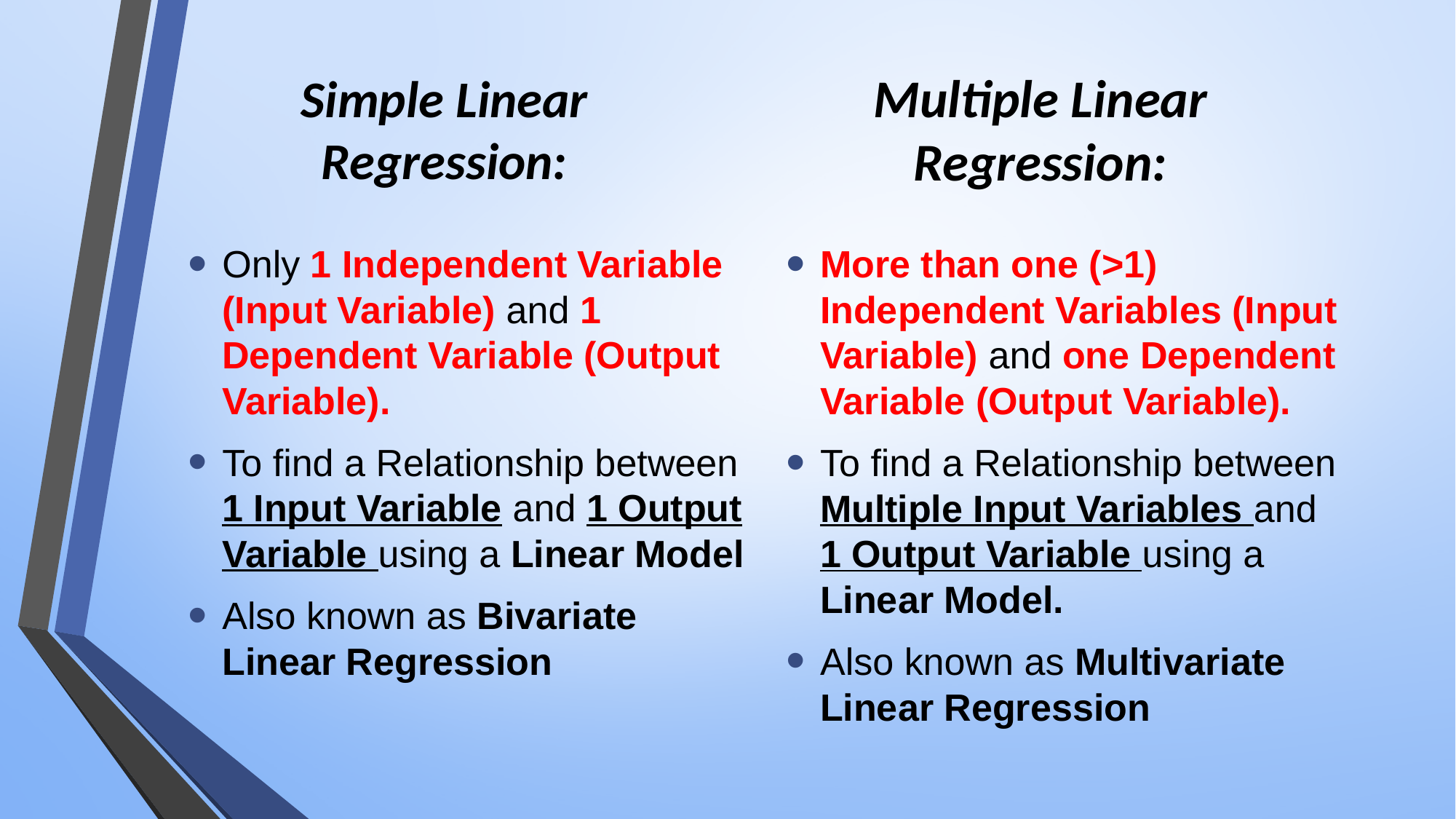

Simple Linear Regression:
# Multiple Linear Regression:
More than one (>1) Independent Variables (Input Variable) and one Dependent Variable (Output Variable).
To find a Relationship between Multiple Input Variables and 1 Output Variable using a Linear Model.
Also known as Multivariate Linear Regression
Only 1 Independent Variable (Input Variable) and 1 Dependent Variable (Output Variable).
To find a Relationship between 1 Input Variable and 1 Output Variable using a Linear Model
Also known as Bivariate Linear Regression